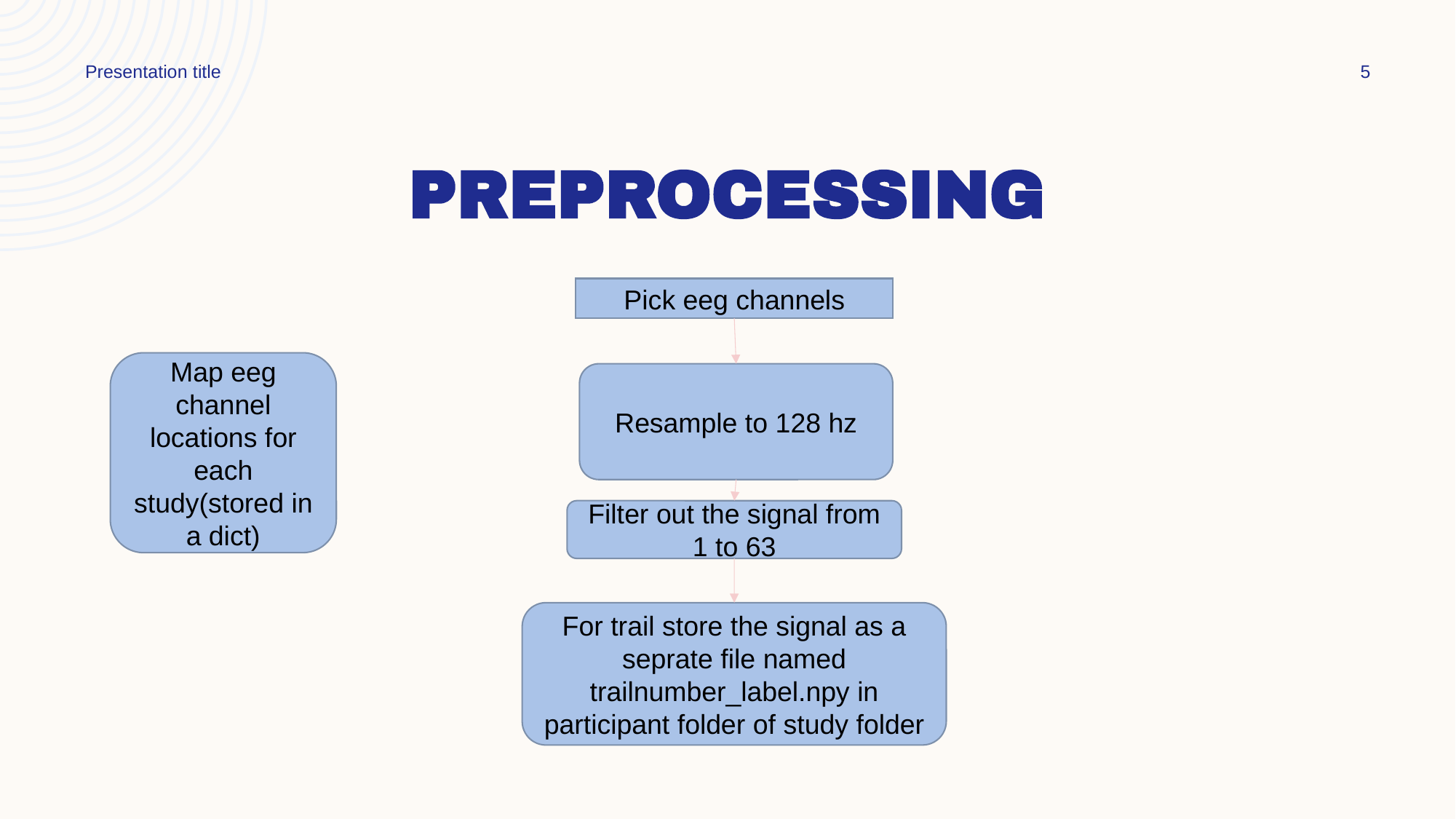

Presentation title
5
# Preprocessing

Pick eeg channels
Map eeg channel locations for each study(stored in a dict)
Resample to 128 hz
Filter out the signal from 1 to 63
For trail store the signal as a seprate file named trailnumber_label.npy in participant folder of study folder